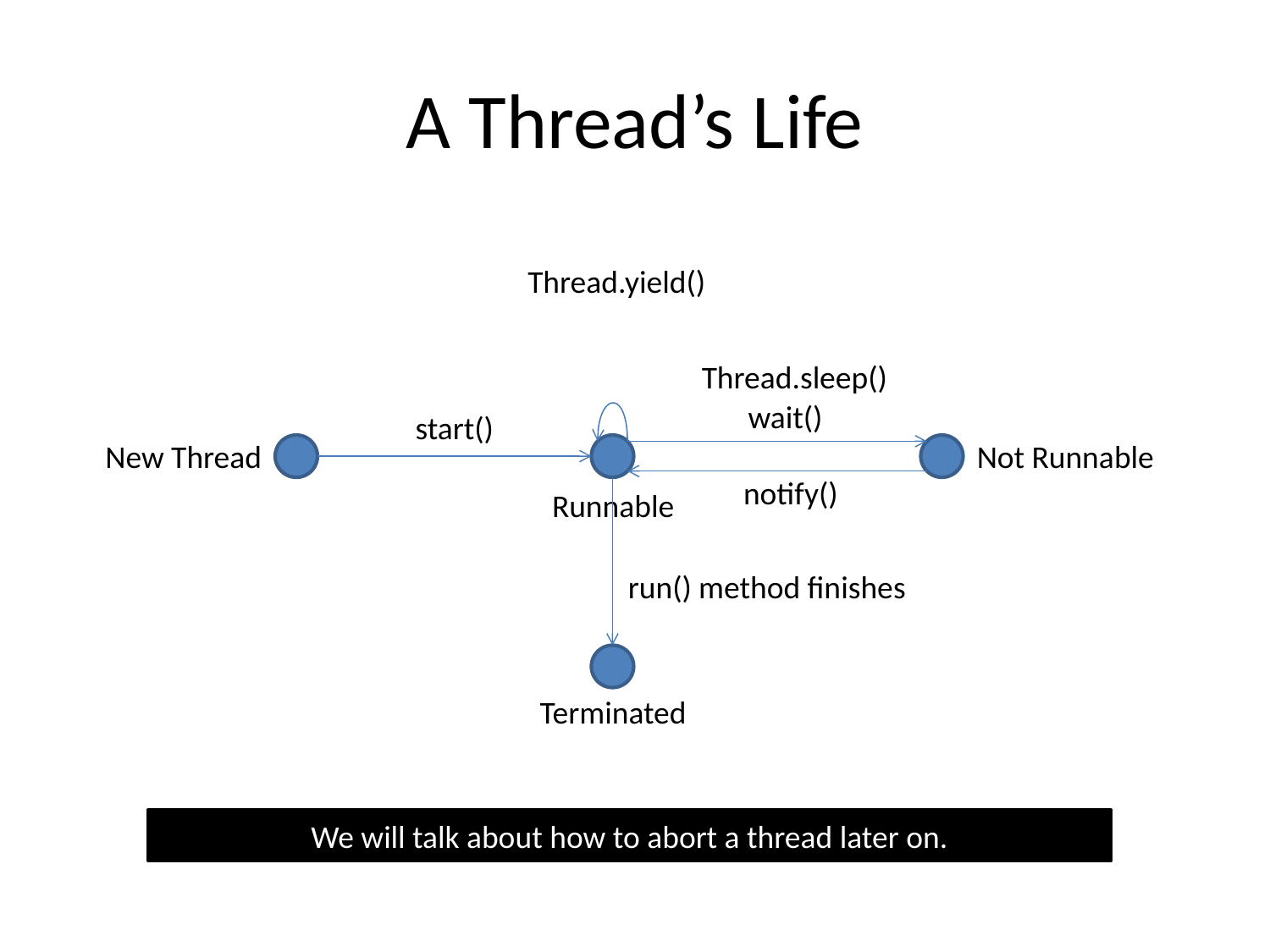

# A Thread’s Life
Thread.yield()
Thread.sleep()
wait()
start()
New Thread
Not Runnable

notify()
Runnable
run() method finishes

Terminated
We will talk about how to abort a thread later on.